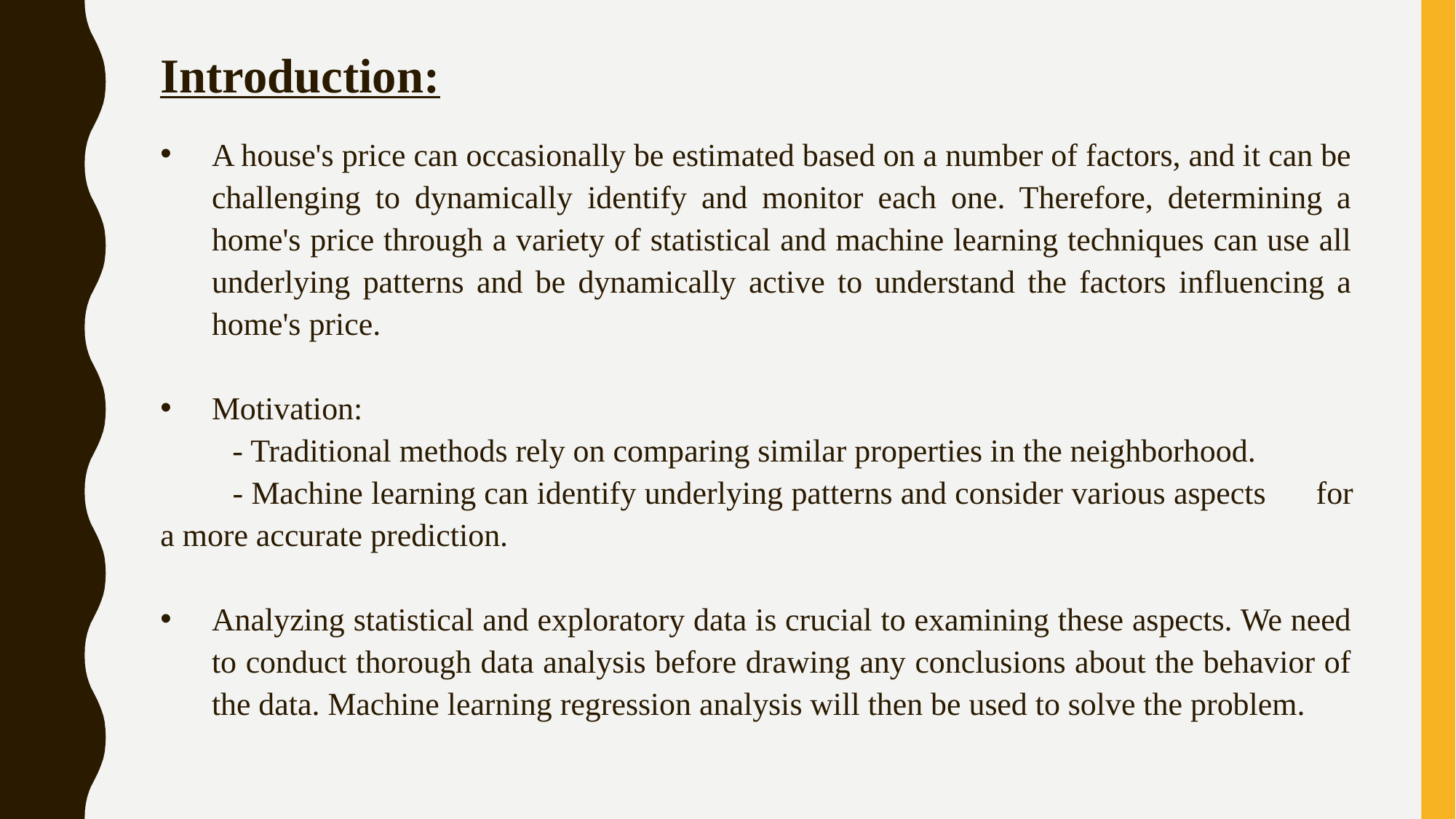

# Introduction:
A house's price can occasionally be estimated based on a number of factors, and it can be challenging to dynamically identify and monitor each one. Therefore, determining a home's price through a variety of statistical and machine learning techniques can use all underlying patterns and be dynamically active to understand the factors influencing a home's price.

Motivation:
	- Traditional methods rely on comparing similar properties in the neighborhood.
 	- Machine learning can identify underlying patterns and consider various aspects 	for a more accurate prediction.

Analyzing statistical and exploratory data is crucial to examining these aspects. We need to conduct thorough data analysis before drawing any conclusions about the behavior of the data. Machine learning regression analysis will then be used to solve the problem.